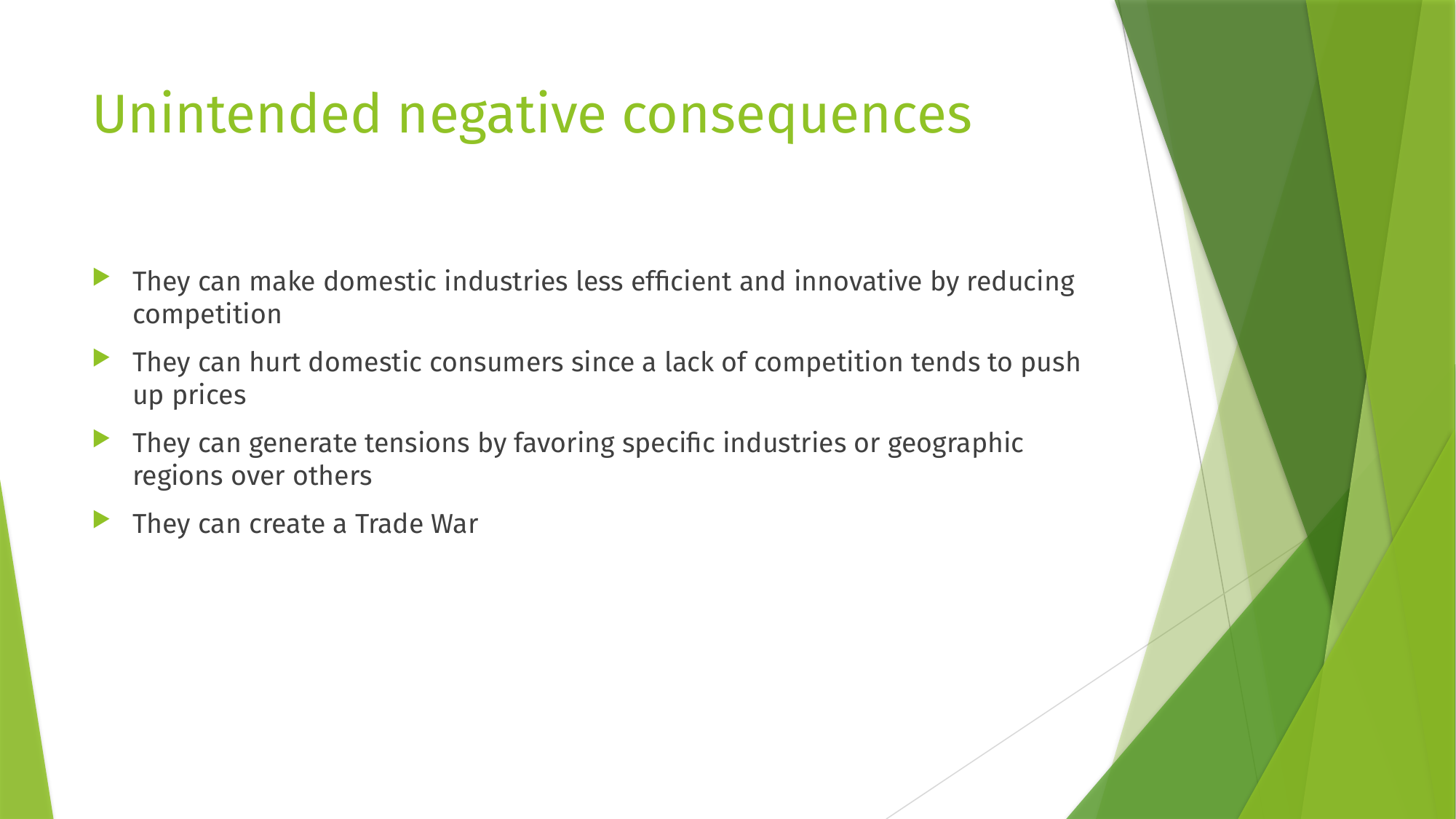

# Unintended negative consequences
They can make domestic industries less efficient and innovative by reducing competition
They can hurt domestic consumers since a lack of competition tends to push up prices
They can generate tensions by favoring specific industries or geographic regions over others
They can create a Trade War